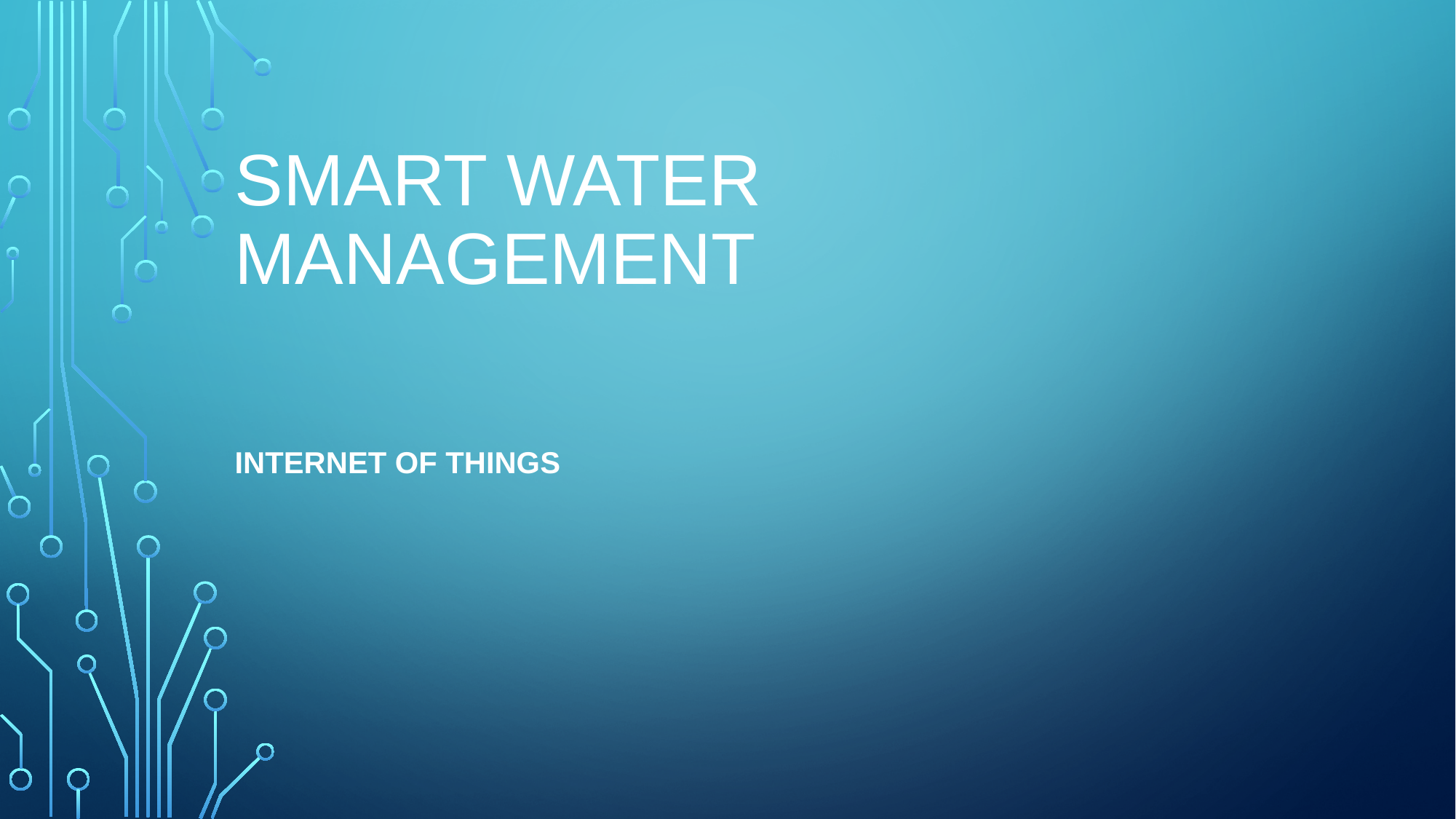

# Smart water management
Internet of things